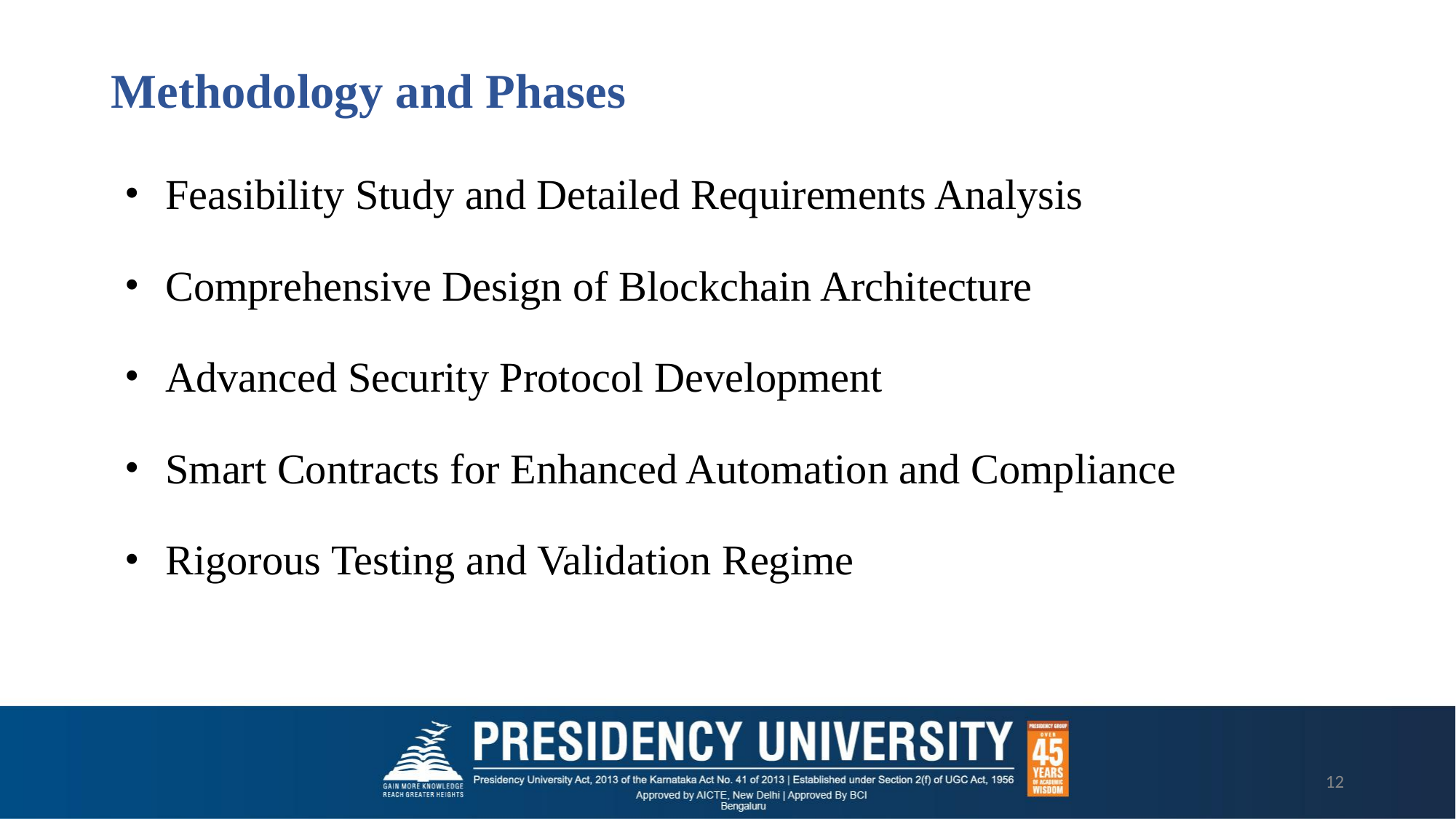

# Methodology and Phases
Feasibility Study and Detailed Requirements Analysis

Comprehensive Design of Blockchain Architecture

Advanced Security Protocol Development

Smart Contracts for Enhanced Automation and Compliance

Rigorous Testing and Validation Regime
12